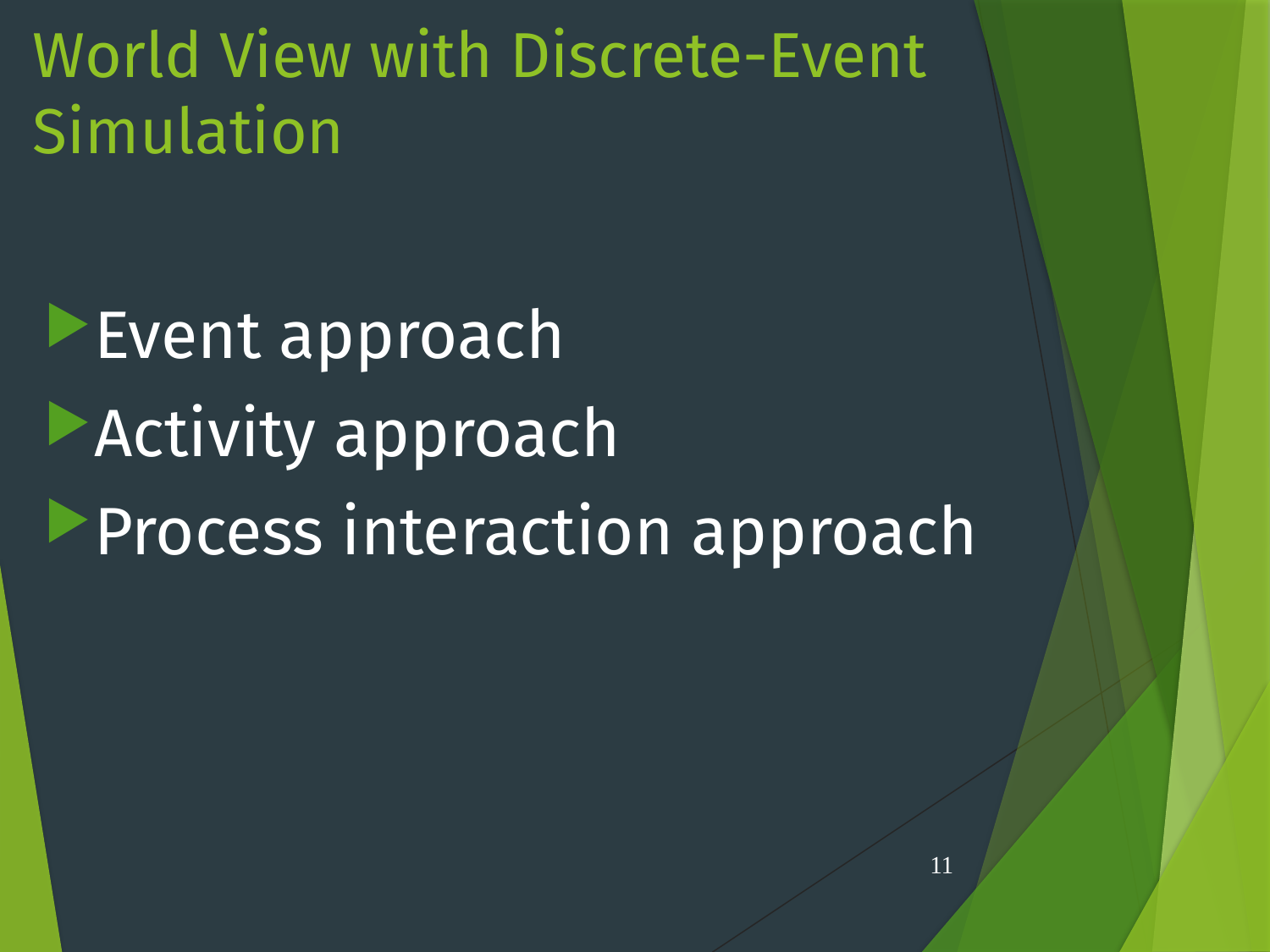

# World View with Discrete-Event  Simulation
Event approach
Activity approach
Process interaction approach
11